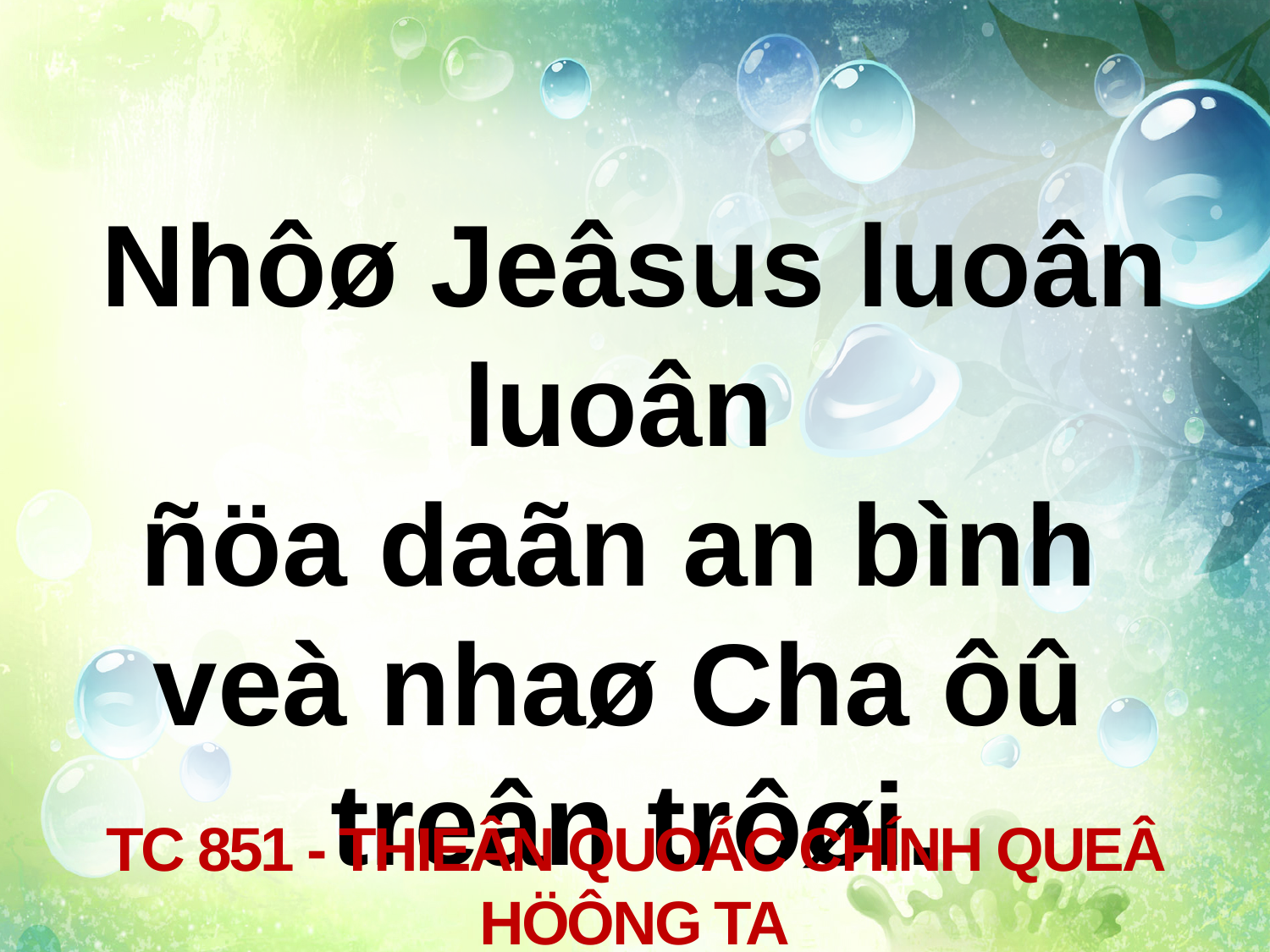

Nhôø Jeâsus luoân luoân
ñöa daãn an bình
veà nhaø Cha ôû
treân trôøi.
TC 851 - THIEÂN QUOÁC CHÍNH QUEÂ HÖÔNG TA